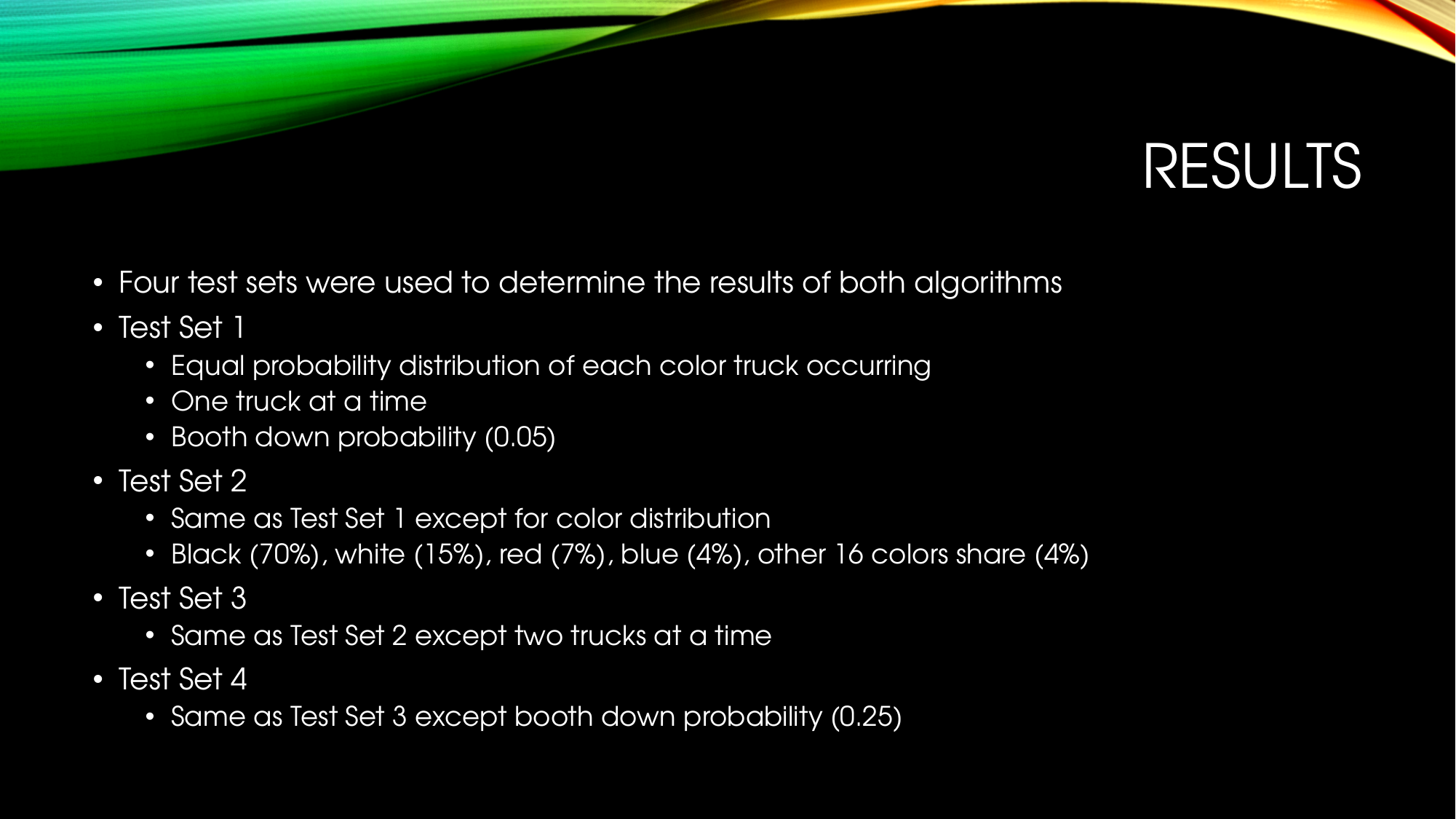

# results
Four test sets were used to determine the results of both algorithms
Test Set 1
Equal probability distribution of each color truck occurring
One truck at a time
Booth down probability (0.05)
Test Set 2
Same as Test Set 1 except for color distribution
Black (70%), white (15%), red (7%), blue (4%), other 16 colors share (4%)
Test Set 3
Same as Test Set 2 except two trucks at a time
Test Set 4
Same as Test Set 3 except booth down probability (0.25)